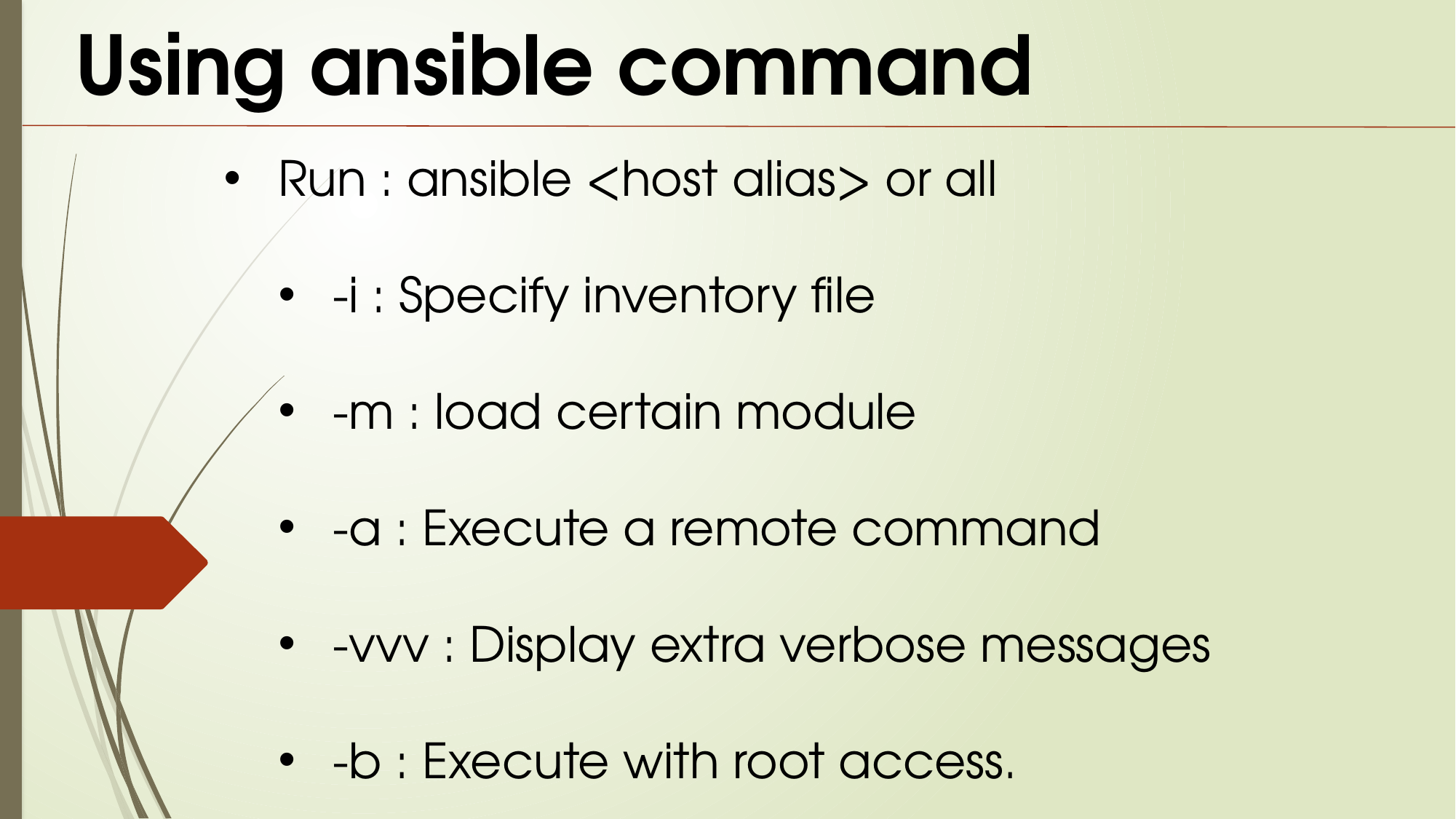

Using ansible command
Run : ansible <host alias> or all

-i : Specify inventory file

-m : load certain module

-a : Execute a remote command

-vvv : Display extra verbose messages

-b : Execute with root access.